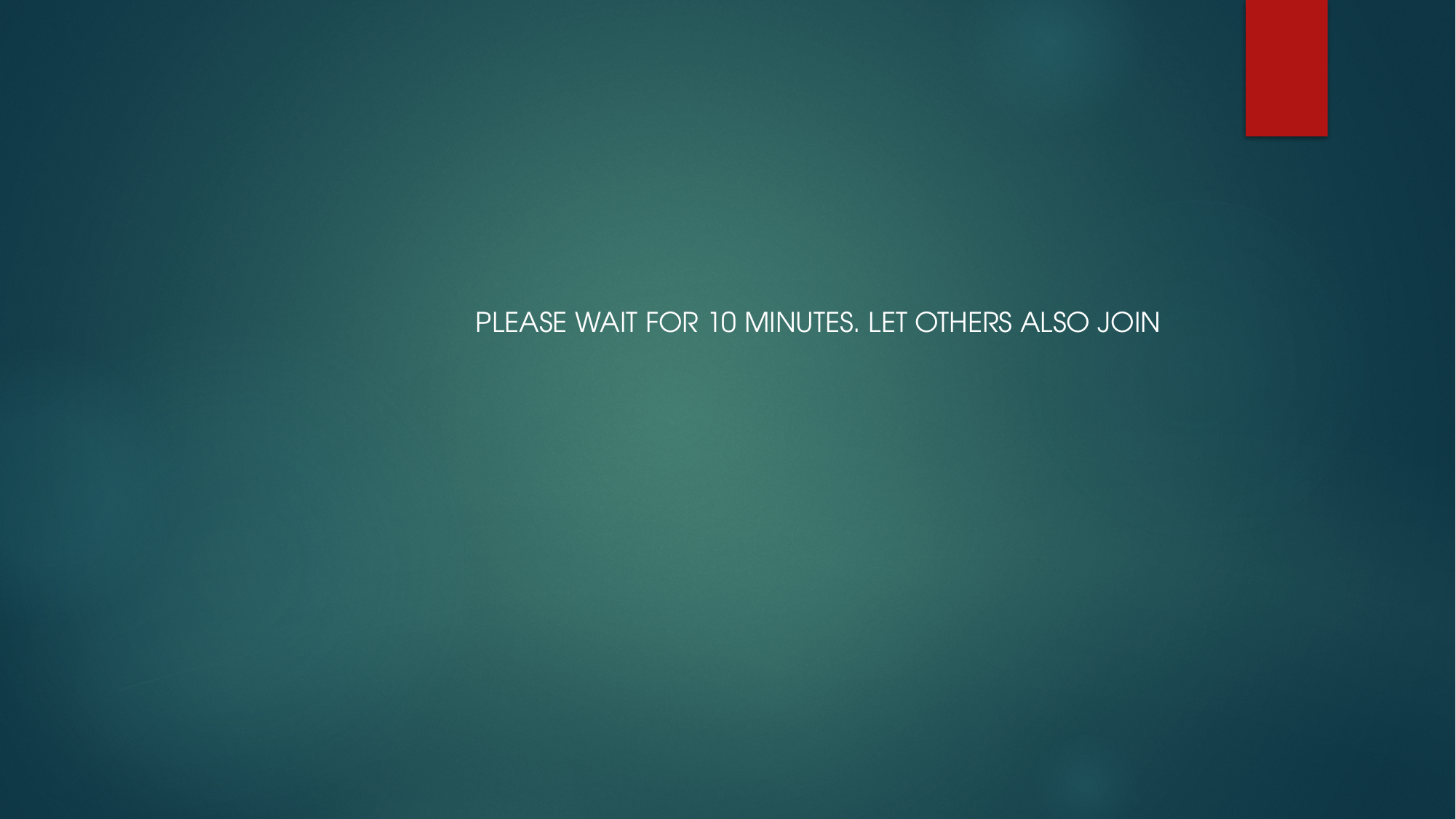

PLEASE WAIT FOR 10 MINUTES. LET OTHERS ALSO JOIN